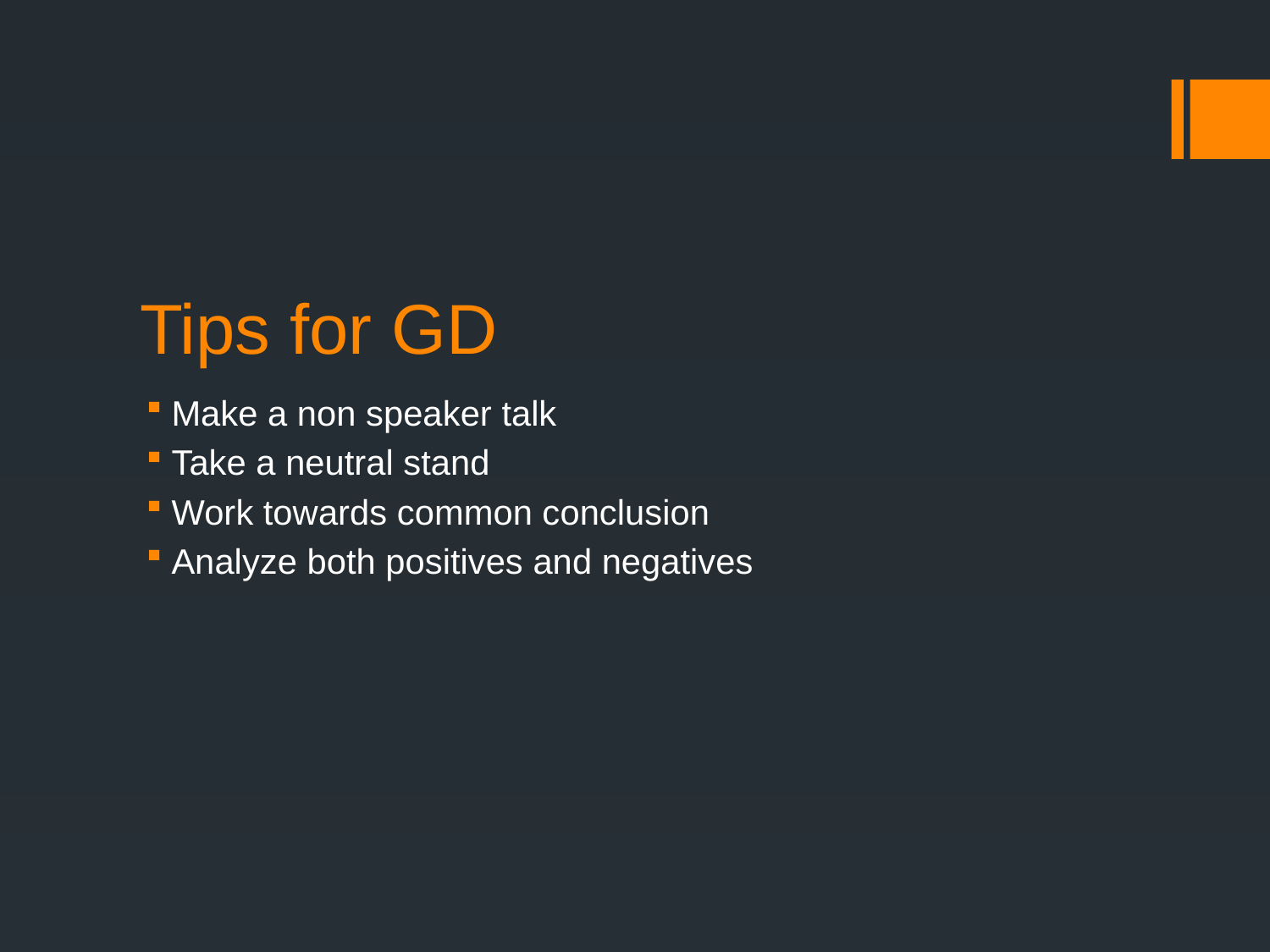

# Tips for GD
Make a non speaker talk
Take a neutral stand
Work towards common conclusion
Analyze both positives and negatives